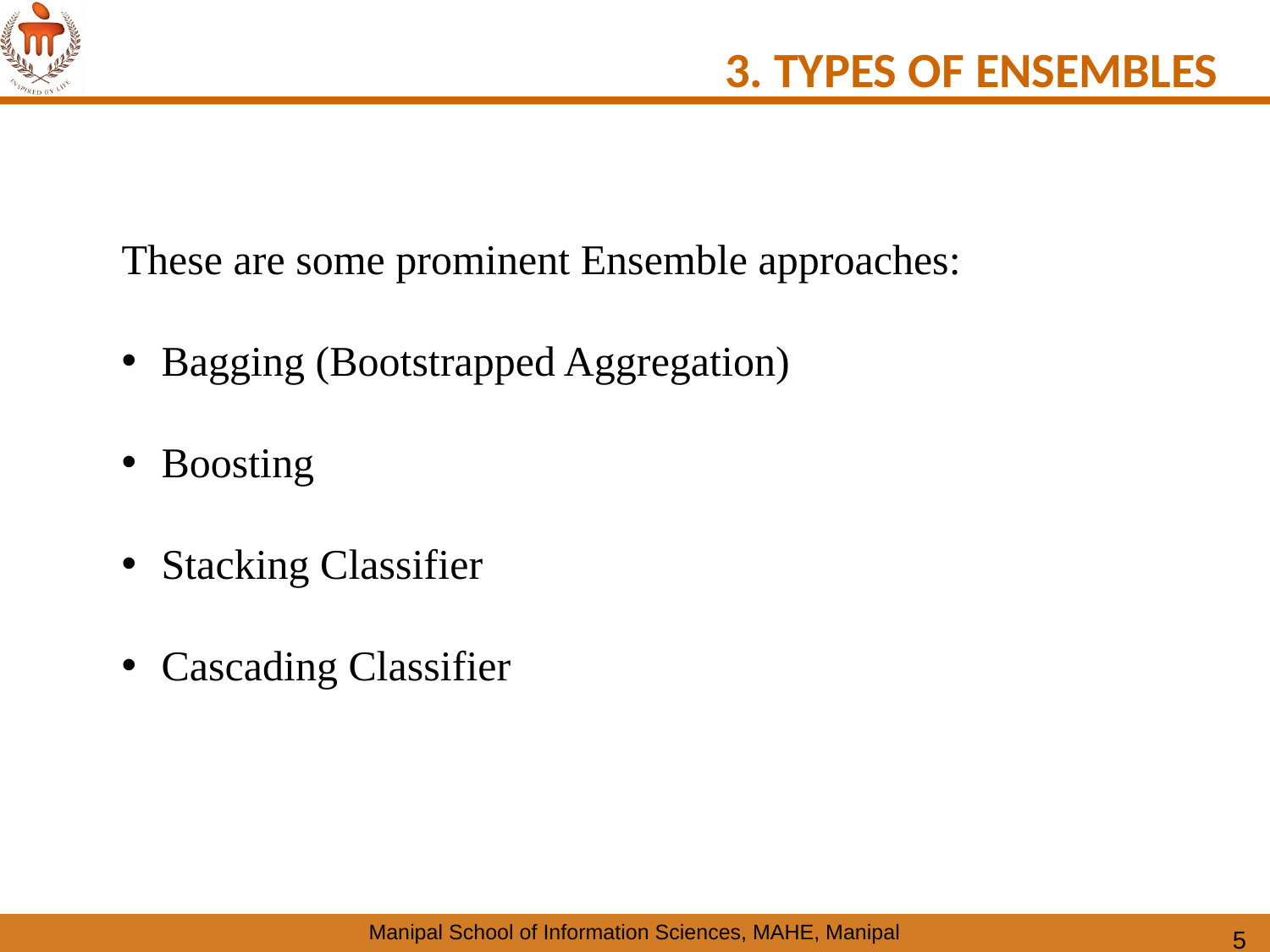

# 3. TYPES OF ENSEMBLES

These are some prominent Ensemble approaches:
Bagging (Bootstrapped Aggregation)
Boosting
Stacking Classifier
Cascading Classifier
5